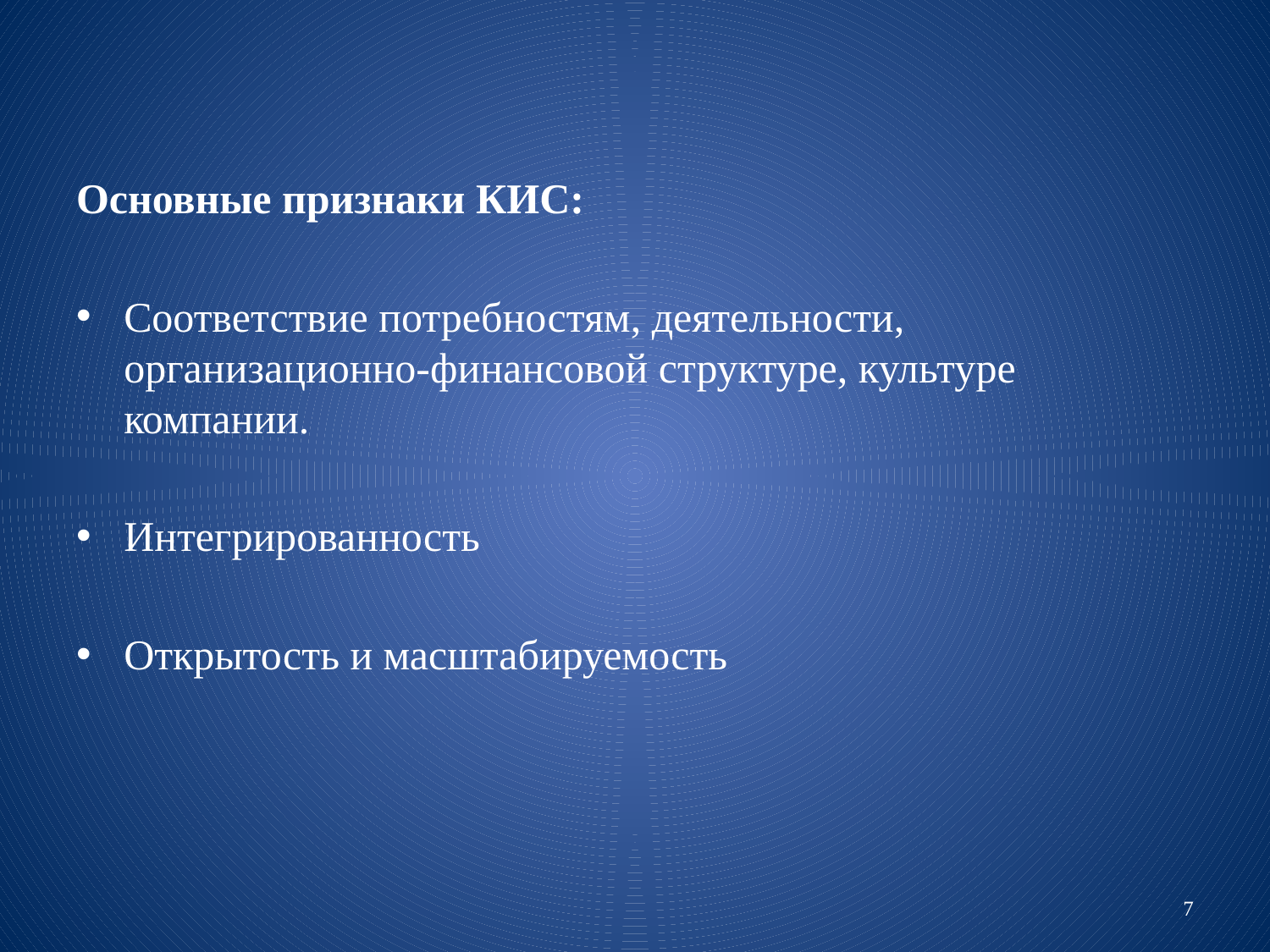

Основные признаки КИС:

Соответствие потребностям, деятельности, организационно-финансовой структуре, культуре компании.

Интегрированность

Открытость и масштабируемость

7